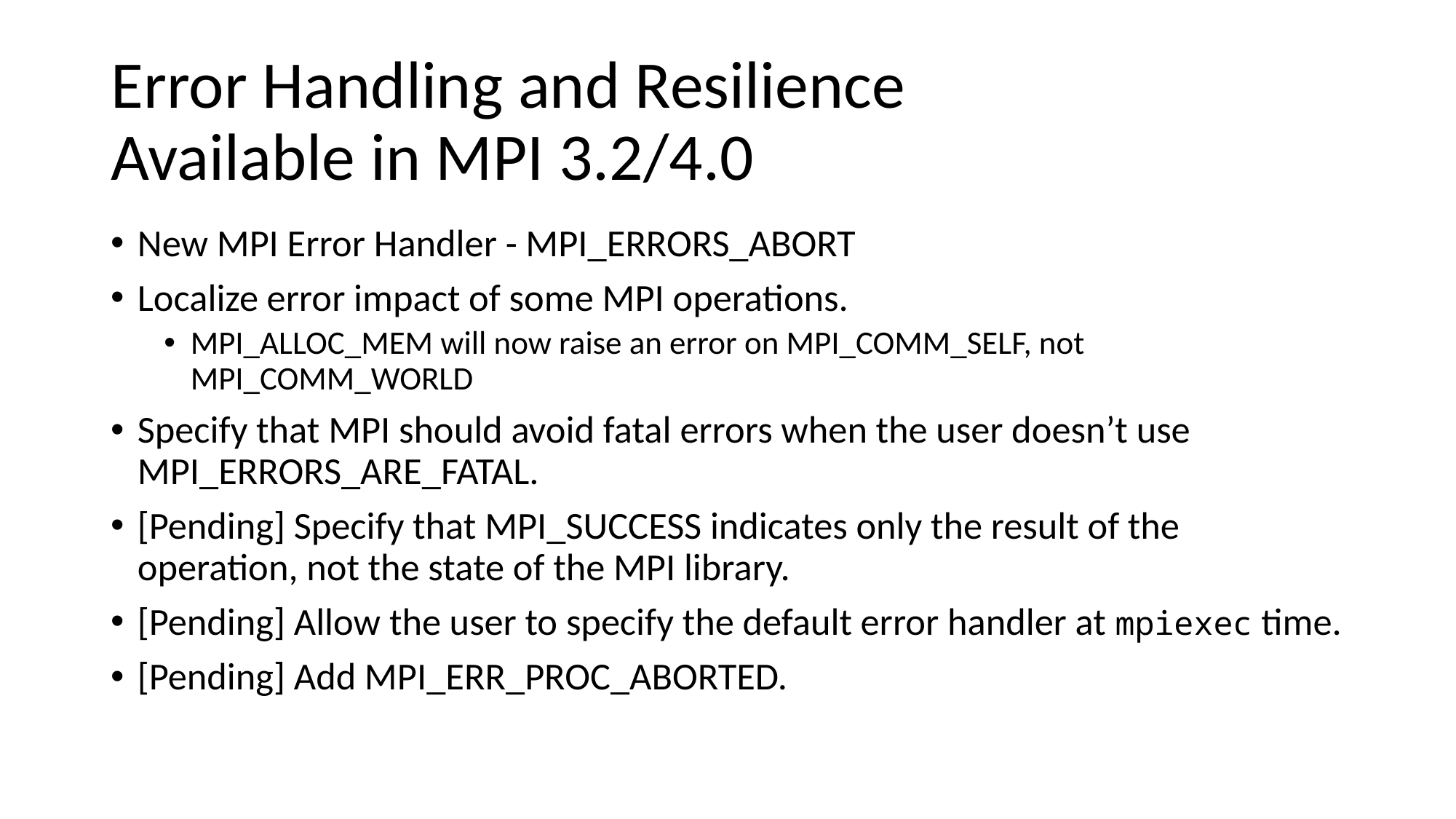

# Error Handling and Resilience Available in MPI 3.2/4.0
New MPI Error Handler - MPI_ERRORS_ABORT
Localize error impact of some MPI operations.
MPI_ALLOC_MEM will now raise an error on MPI_COMM_SELF, not MPI_COMM_WORLD
Specify that MPI should avoid fatal errors when the user doesn’t use MPI_ERRORS_ARE_FATAL.
[Pending] Specify that MPI_SUCCESS indicates only the result of the operation, not the state of the MPI library.
[Pending] Allow the user to specify the default error handler at mpiexec time.
[Pending] Add MPI_ERR_PROC_ABORTED.